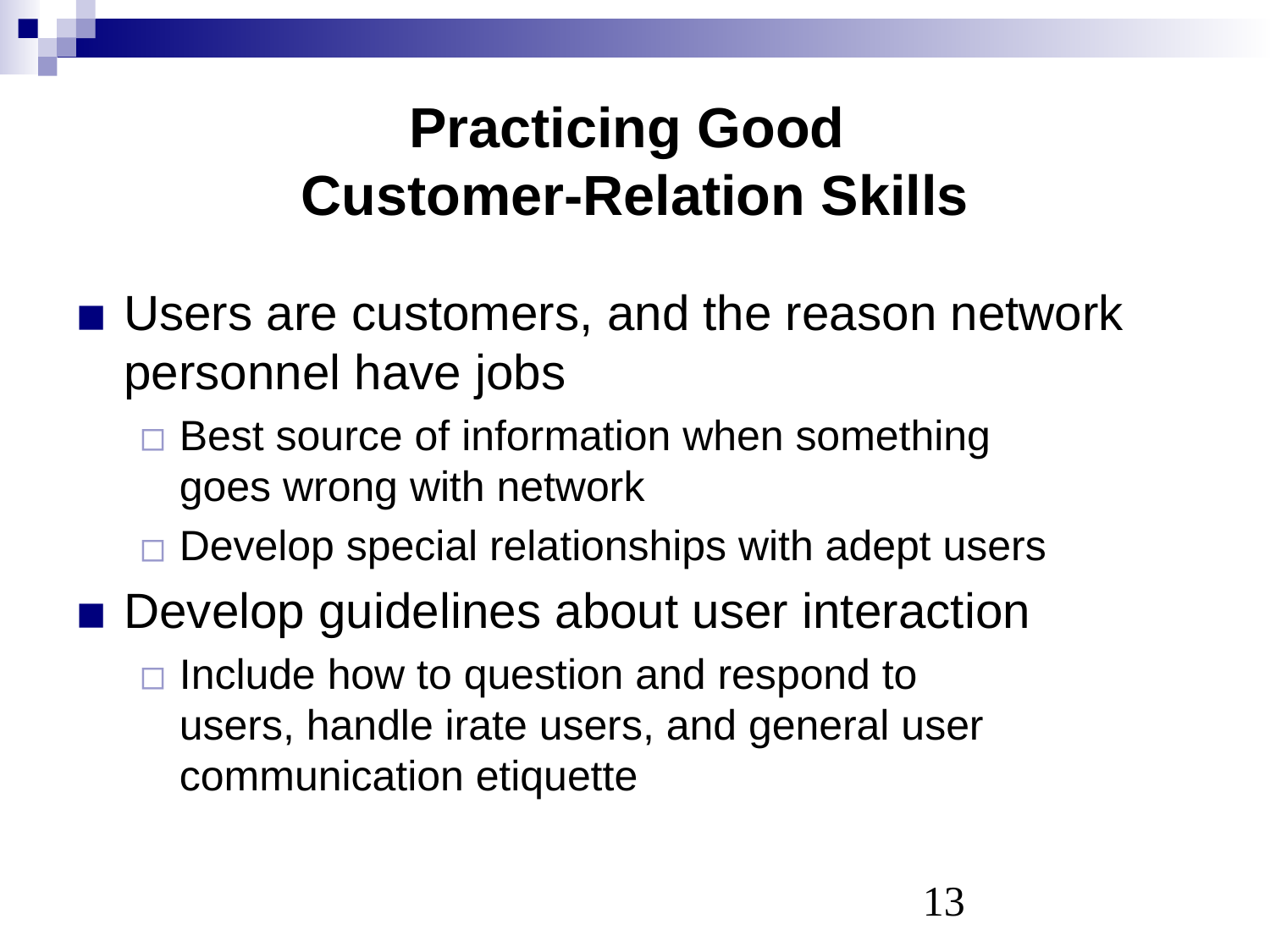

# Practicing Good Customer-Relation Skills
Users are customers, and the reason network personnel have jobs
Best source of information when something
goes wrong with network
Develop special relationships with adept users
Develop guidelines about user interaction
Include how to question and respond to
users, handle irate users, and general user
communication etiquette
13